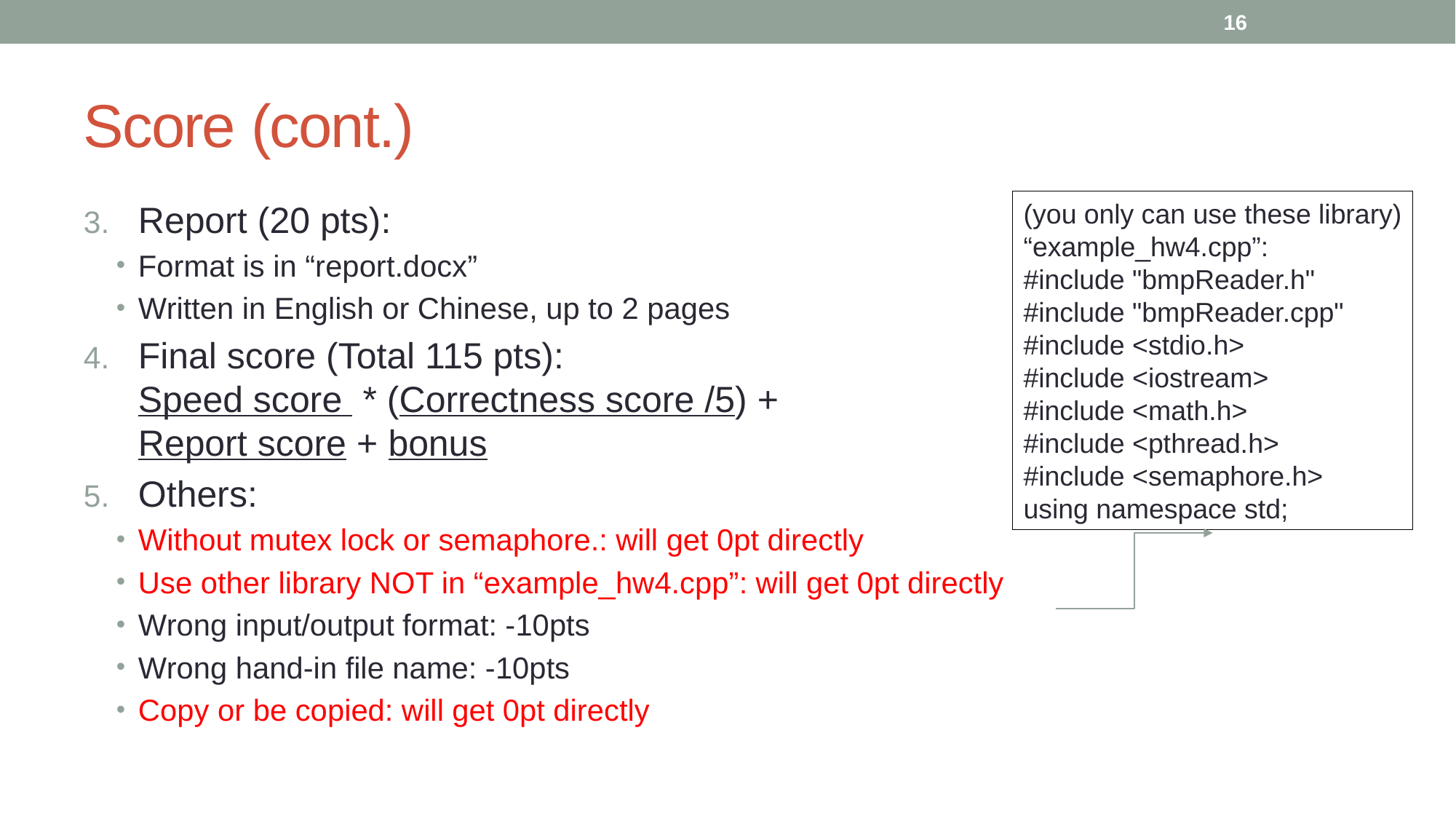

16
# Score (cont.)
Report (20 pts):
Format is in “report.docx”
Written in English or Chinese, up to 2 pages
Final score (Total 115 pts):
Speed score  * (Correctness score /5) +
Report score + bonus
Others:
Without mutex lock or semaphore.: will get 0pt directly
Use other library NOT in “example_hw4.cpp”: will get 0pt directly
Wrong input/output format: -10pts
Wrong hand-in file name: -10pts
Copy or be copied: will get 0pt directly
(you only can use these library)
“example_hw4.cpp”:
#include "bmpReader.h"
#include "bmpReader.cpp"
#include <stdio.h>
#include <iostream>
#include <math.h>
#include <pthread.h>
#include <semaphore.h>
using namespace std;